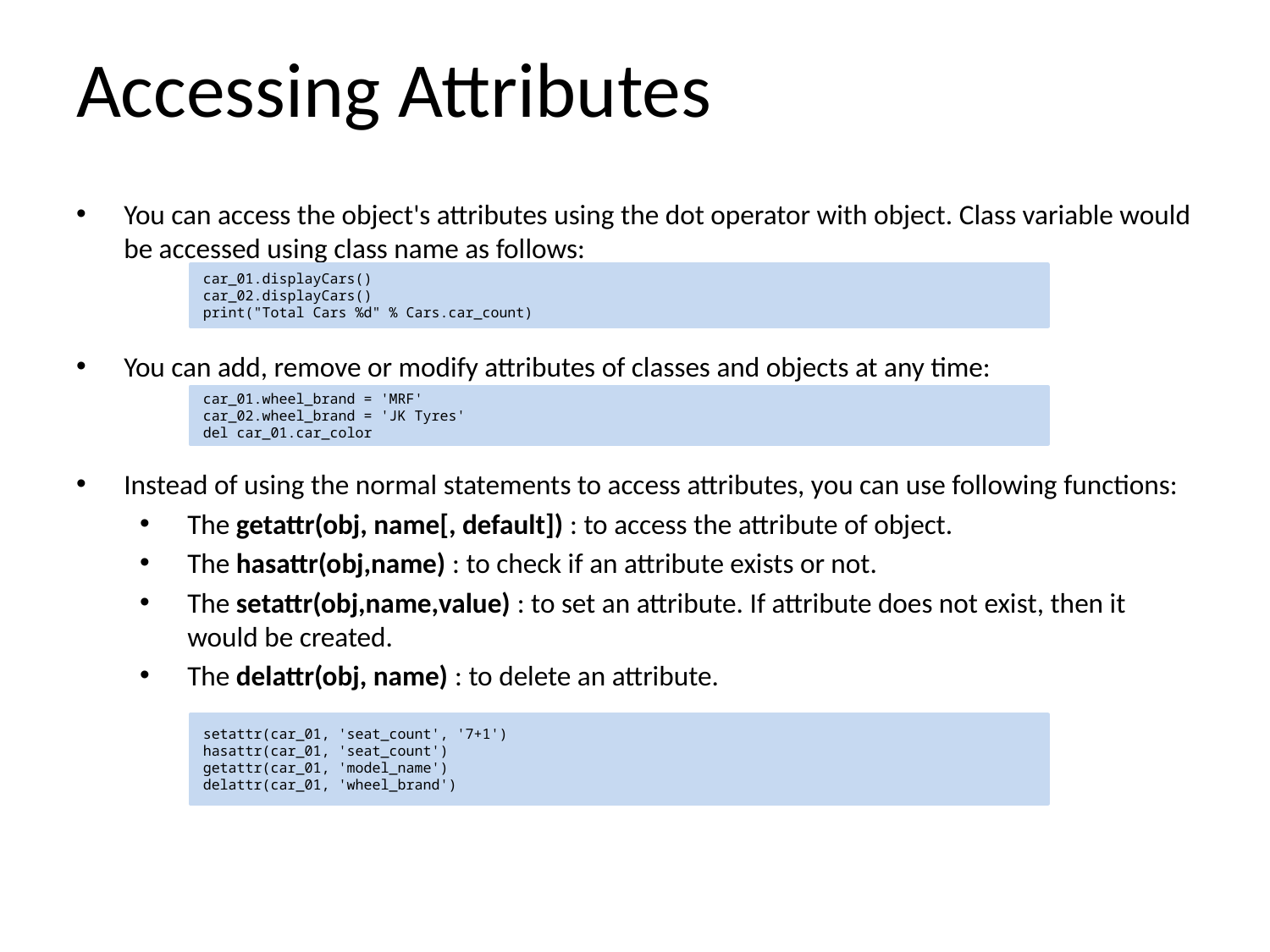

Accessing Attributes
You can access the object's attributes using the dot operator with object. Class variable would be accessed using class name as follows:

You can add, remove or modify attributes of classes and objects at any time:

Instead of using the normal statements to access attributes, you can use following functions:
The getattr(obj, name[, default]) : to access the attribute of object.
The hasattr(obj,name) : to check if an attribute exists or not.
The setattr(obj,name,value) : to set an attribute. If attribute does not exist, then it would be created.
The delattr(obj, name) : to delete an attribute.

car_01.displayCars()
car_02.displayCars()
print("Total Cars %d" % Cars.car_count)
car_01.wheel_brand = 'MRF'
car_02.wheel_brand = 'JK Tyres'
del car_01.car_color
setattr(car_01, 'seat_count', '7+1')
hasattr(car_01, 'seat_count')
getattr(car_01, 'model_name')
delattr(car_01, 'wheel_brand')